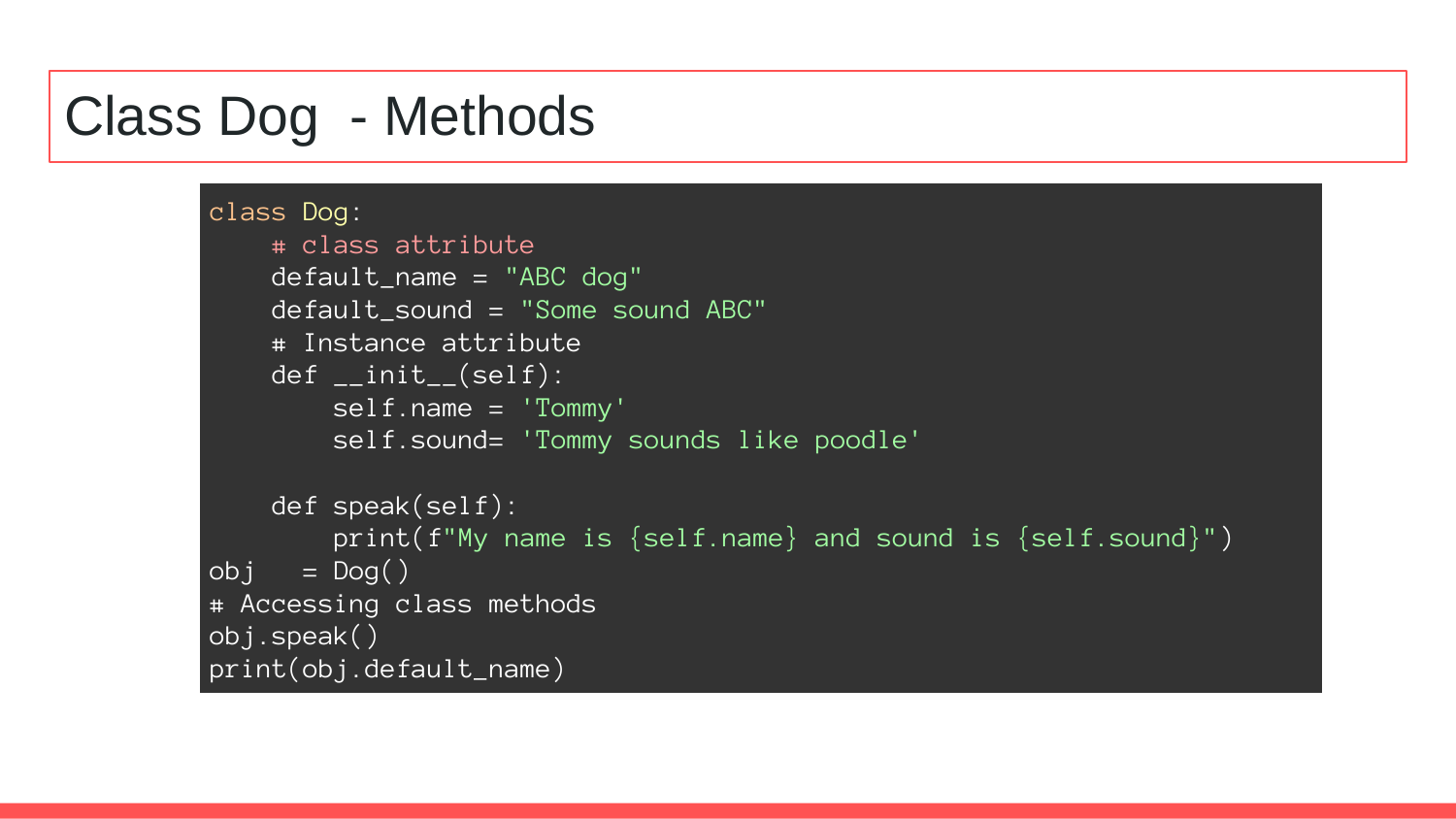

# Class Dog  - Methods

| class Dog: # class attribute default\_name = "ABC dog" default\_sound = "Some sound ABC" # Instance attribute def \_\_init\_\_(self): self.name = 'Tommy' self.sound= 'Tommy sounds like poodle' def speak(self): print(f"My name is {self.name} and sound is {self.sound}") obj = Dog() # Accessing class methods obj.speak() print(obj.default\_name) |
| --- |